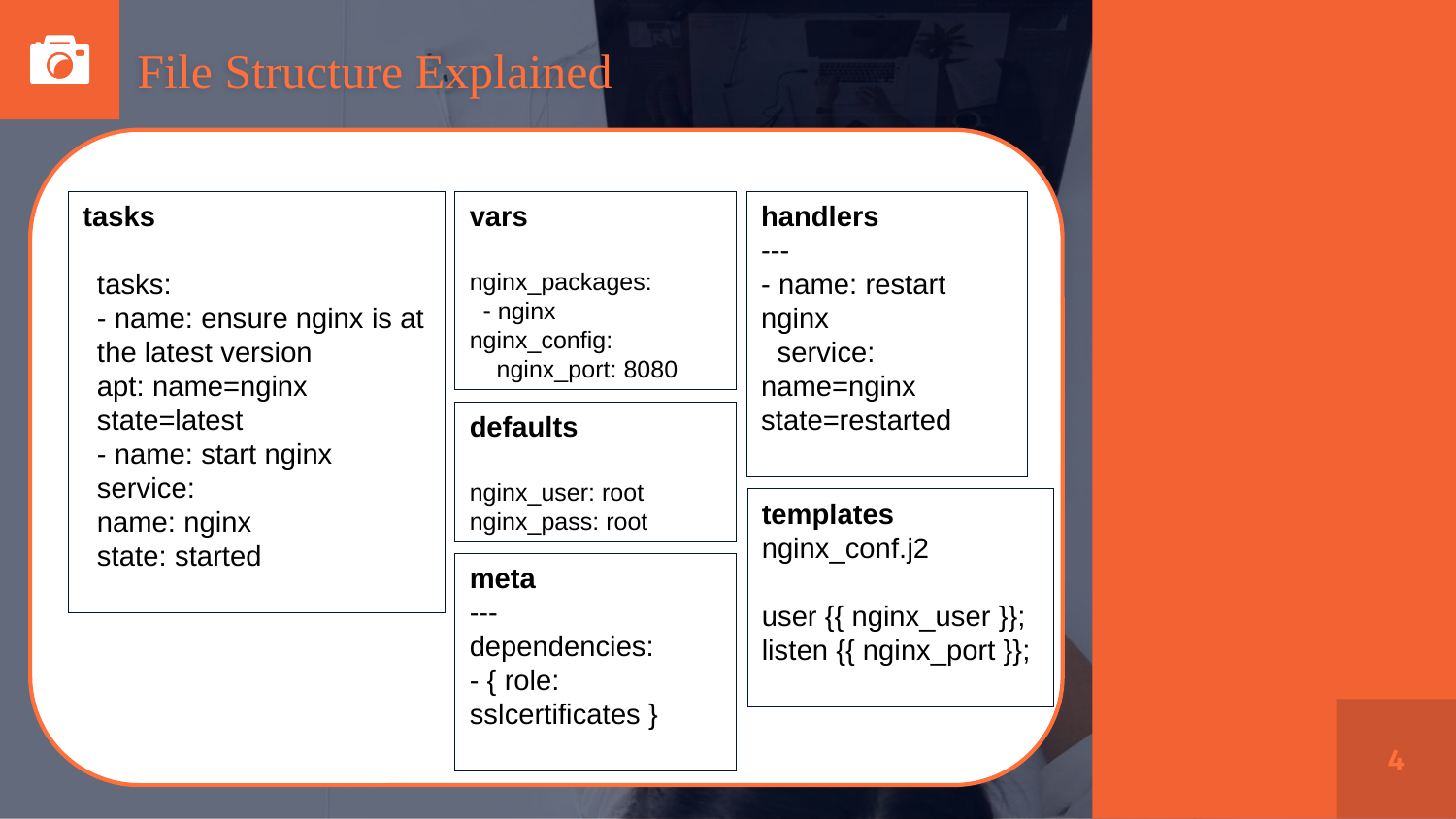

# File Structure Explained

tasks

tasks:
- name: ensure nginx is at the latest version
apt: name=nginx state=latest
- name: start nginx
service:
name: nginx
state: started

vars

nginx_packages:
  - nginx
nginx_config:
    nginx_port: 8080
handlers
---
- name: restart nginx
  service: name=nginx state=restarted

defaults

nginx_user: root
nginx_pass: root
templates
nginx_conf.j2
user {{ nginx_user }};
listen {{ nginx_port }};

meta
---
dependencies:
- { role: sslcertificates }

4